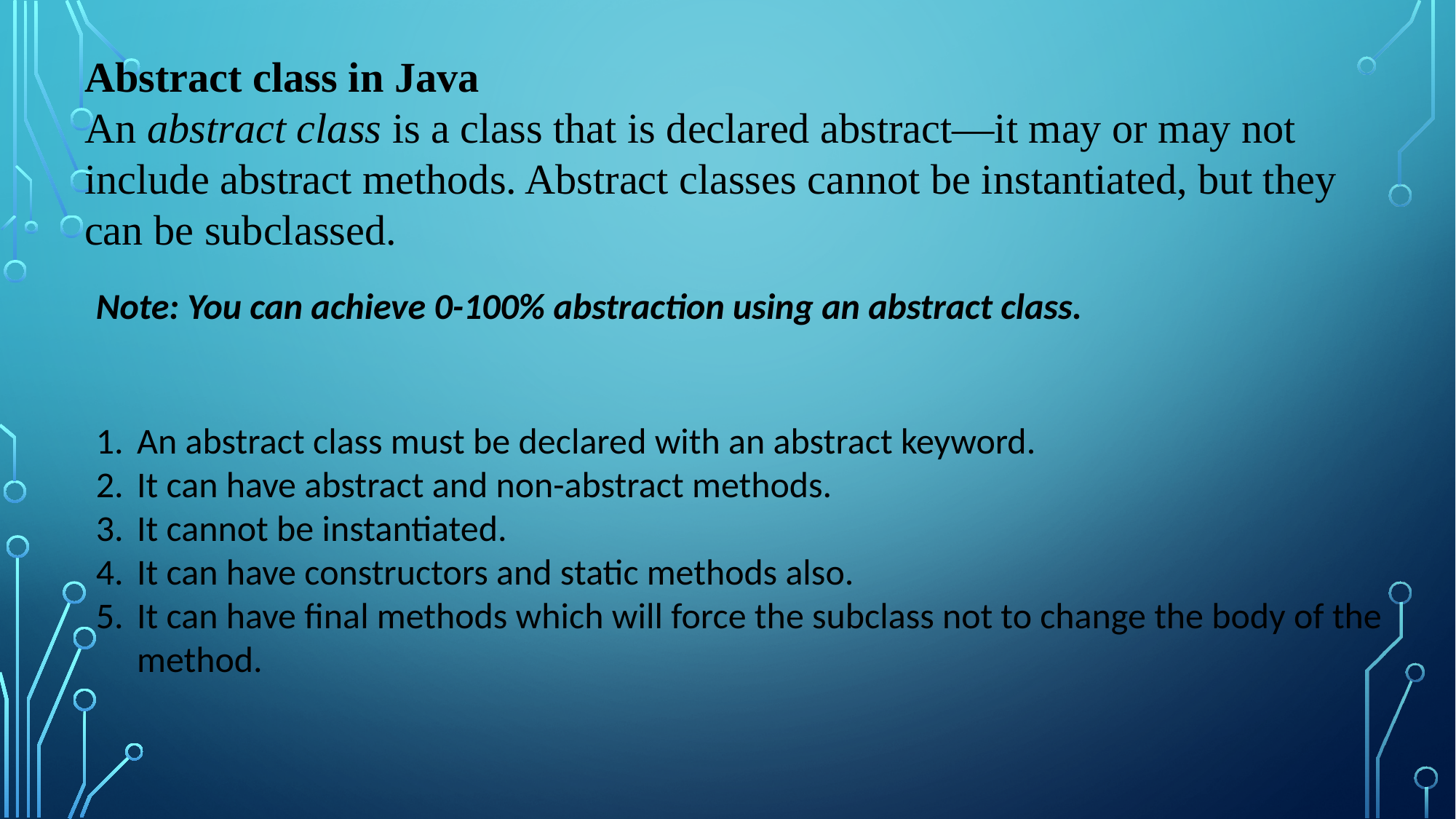

Abstract class in Java
An abstract class is a class that is declared abstract—it may or may not include abstract methods. Abstract classes cannot be instantiated, but they can be subclassed.
Note: You can achieve 0-100% abstraction using an abstract class.
An abstract class must be declared with an abstract keyword.
It can have abstract and non-abstract methods.
It cannot be instantiated.
It can have constructors and static methods also.
It can have final methods which will force the subclass not to change the body of the method.